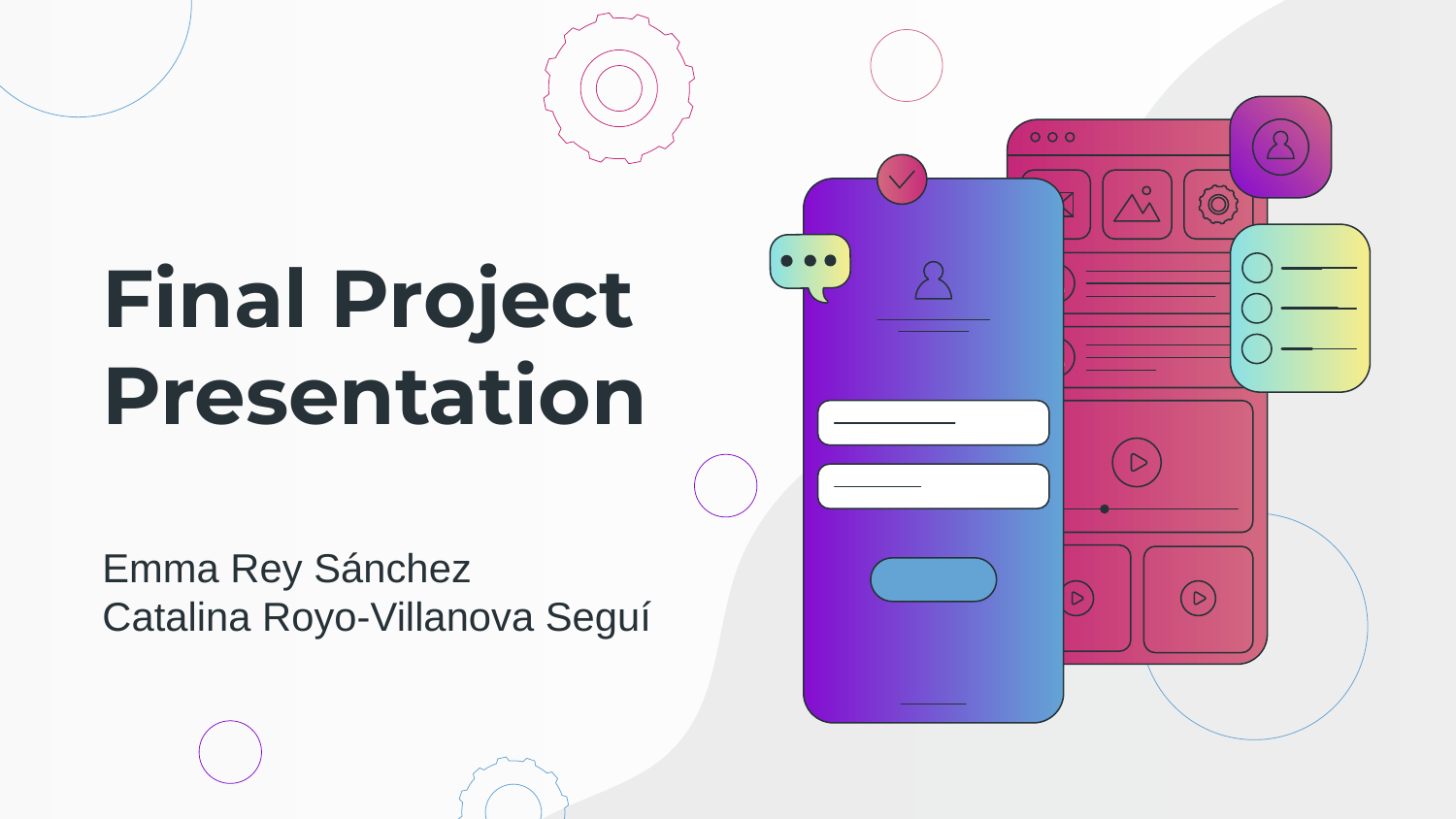

# Final Project Presentation
Emma Rey Sánchez
Catalina Royo-Villanova Seguí